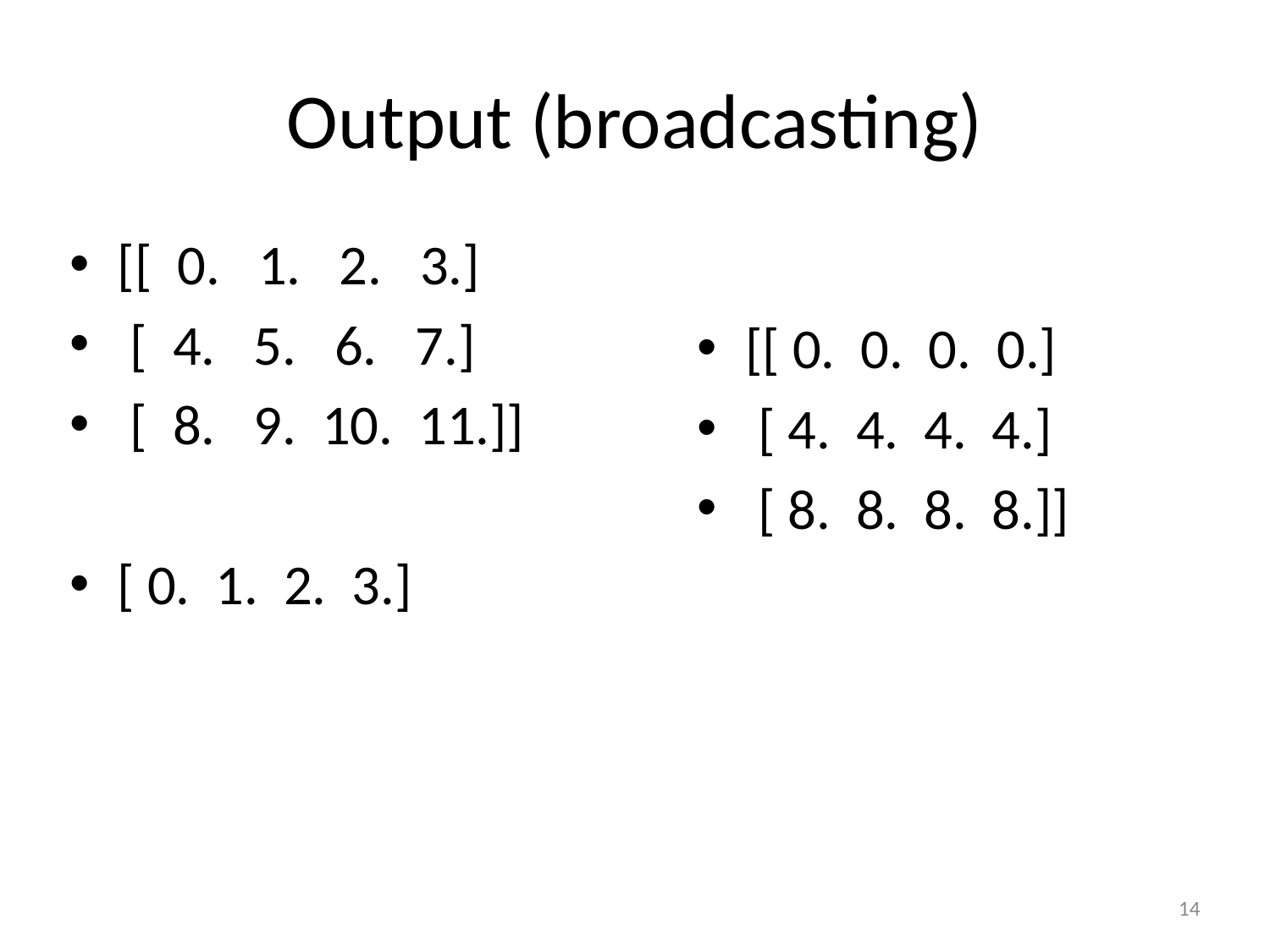

# Output (broadcasting)
[[  0.   1.   2.   3.]
 [  4.   5.   6.   7.]
 [  8.   9.  10.  11.]]

[ 0.  1.  2.  3.]

[[ 0.  0.  0.  0.]
 [ 4.  4.  4.  4.]
 [ 8.  8.  8.  8.]]
14